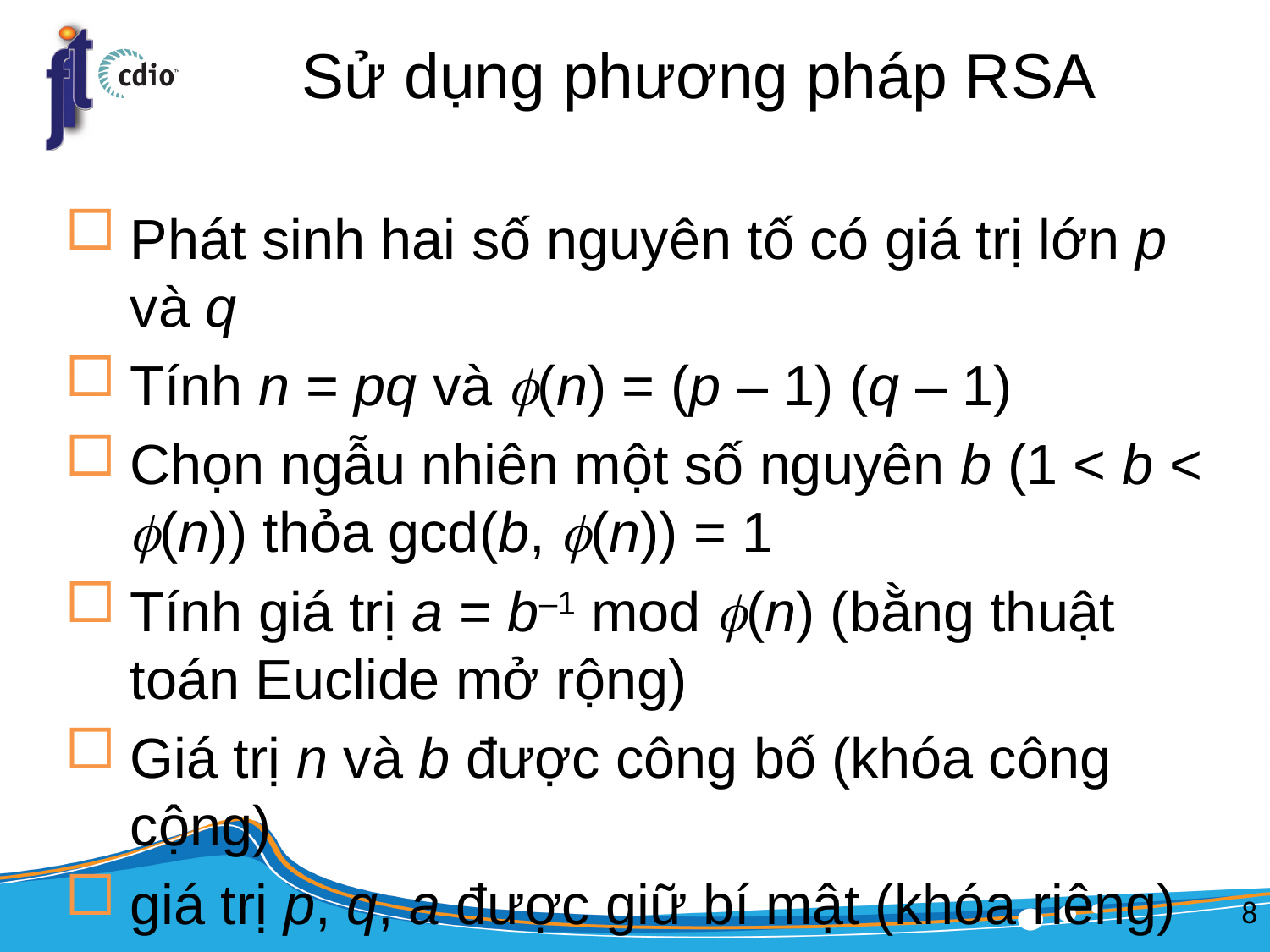

# Sử dụng phương pháp RSA
Phát sinh hai số nguyên tố có giá trị lớn p và q
Tính n = pq và φ(n) = (p – 1) (q – 1)
Chọn ngẫu nhiên một số nguyên b (1 < b < φ(n)) thỏa gcd(b, φ(n)) = 1
Tính giá trị a = b–1 mod φ(n) (bằng thuật toán Euclide mở rộng)
Giá trị n và b được công bố (khóa công cộng)
giá trị p, q, a được giữ bí mật (khóa riêng)
8